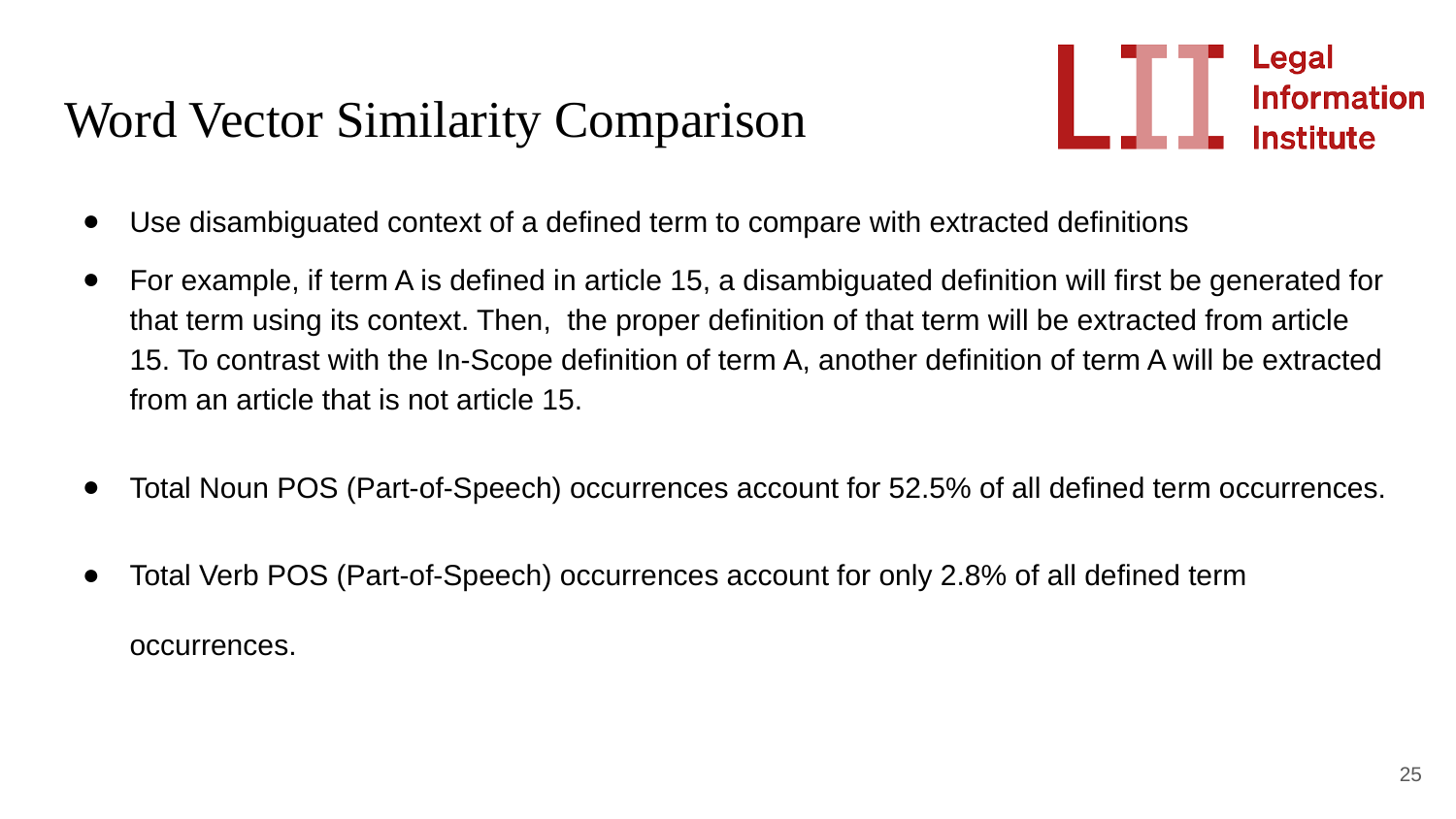

# Word Vector Similarity Comparison
Use disambiguated context of a defined term to compare with extracted definitions
For example, if term A is defined in article 15, a disambiguated definition will first be generated for that term using its context. Then,  the proper definition of that term will be extracted from article 15. To contrast with the In-Scope definition of term A, another definition of term A will be extracted from an article that is not article 15.
Total Noun POS (Part-of-Speech) occurrences account for 52.5% of all defined term occurrences.
Total Verb POS (Part-of-Speech) occurrences account for only 2.8% of all defined term occurrences.
25